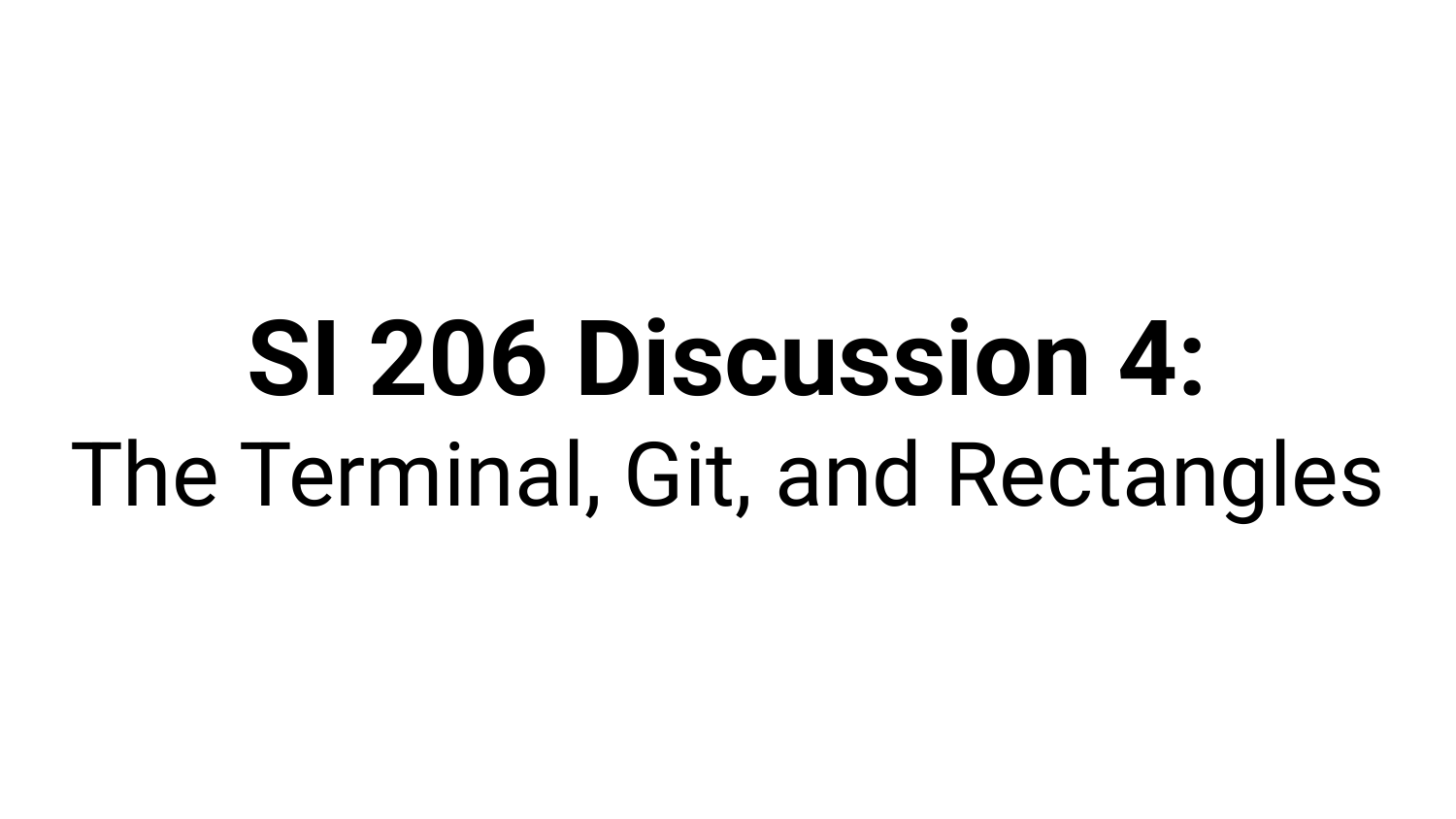

SI 206 Discussion 4:
The Terminal, Git, and Rectangles